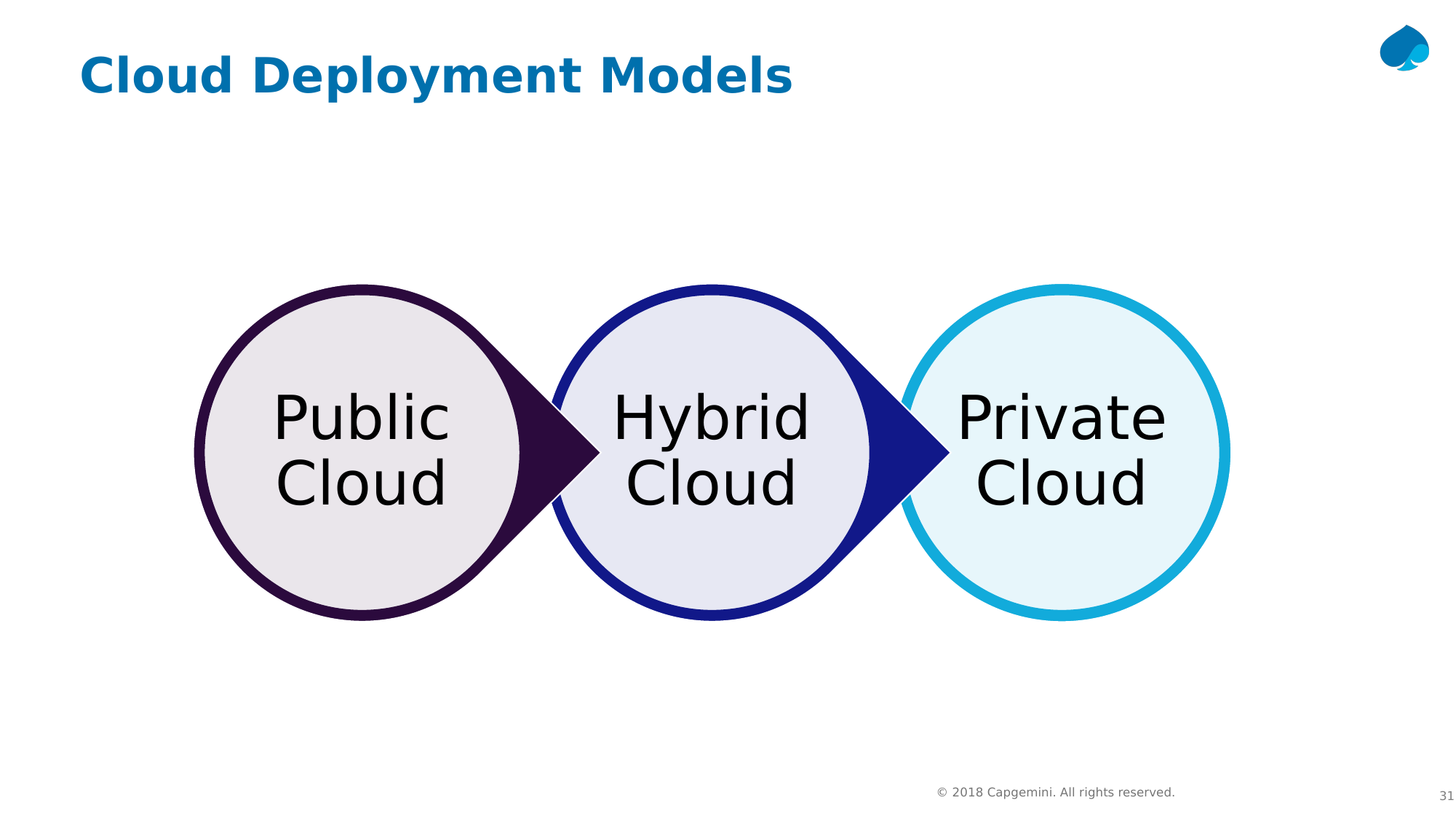

Cloud Deployment Models
Private Cloud
Hybrid Cloud
Public Cloud